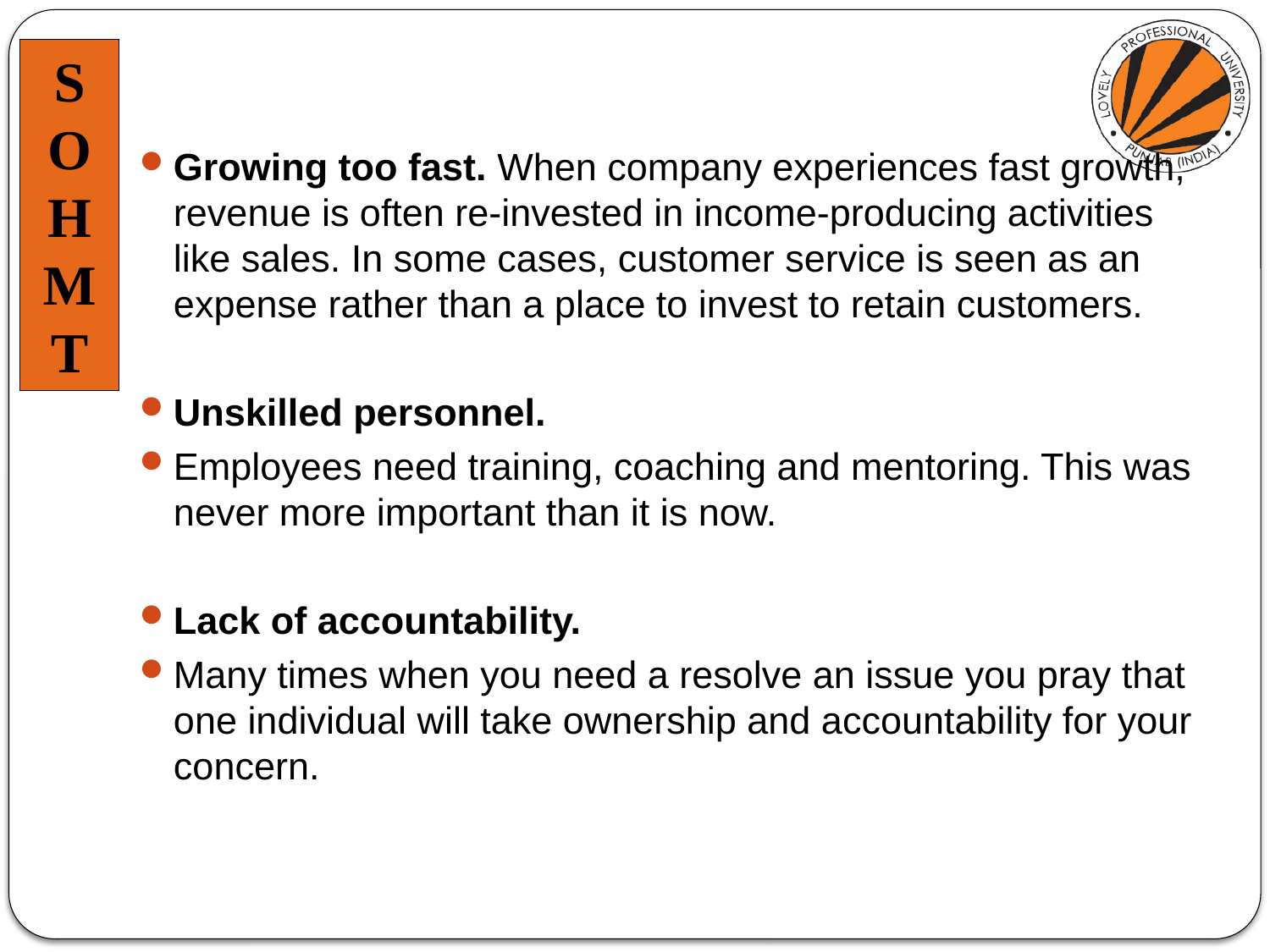

Growing too fast. When company experiences fast growth, revenue is often re-invested in income-producing activities like sales. In some cases, customer service is seen as an expense rather than a place to invest to retain customers.

Unskilled personnel.
Employees need training, coaching and mentoring. This was never more important than it is now.

Lack of accountability.
Many times when you need a resolve an issue you pray that one individual will take ownership and accountability for your concern.